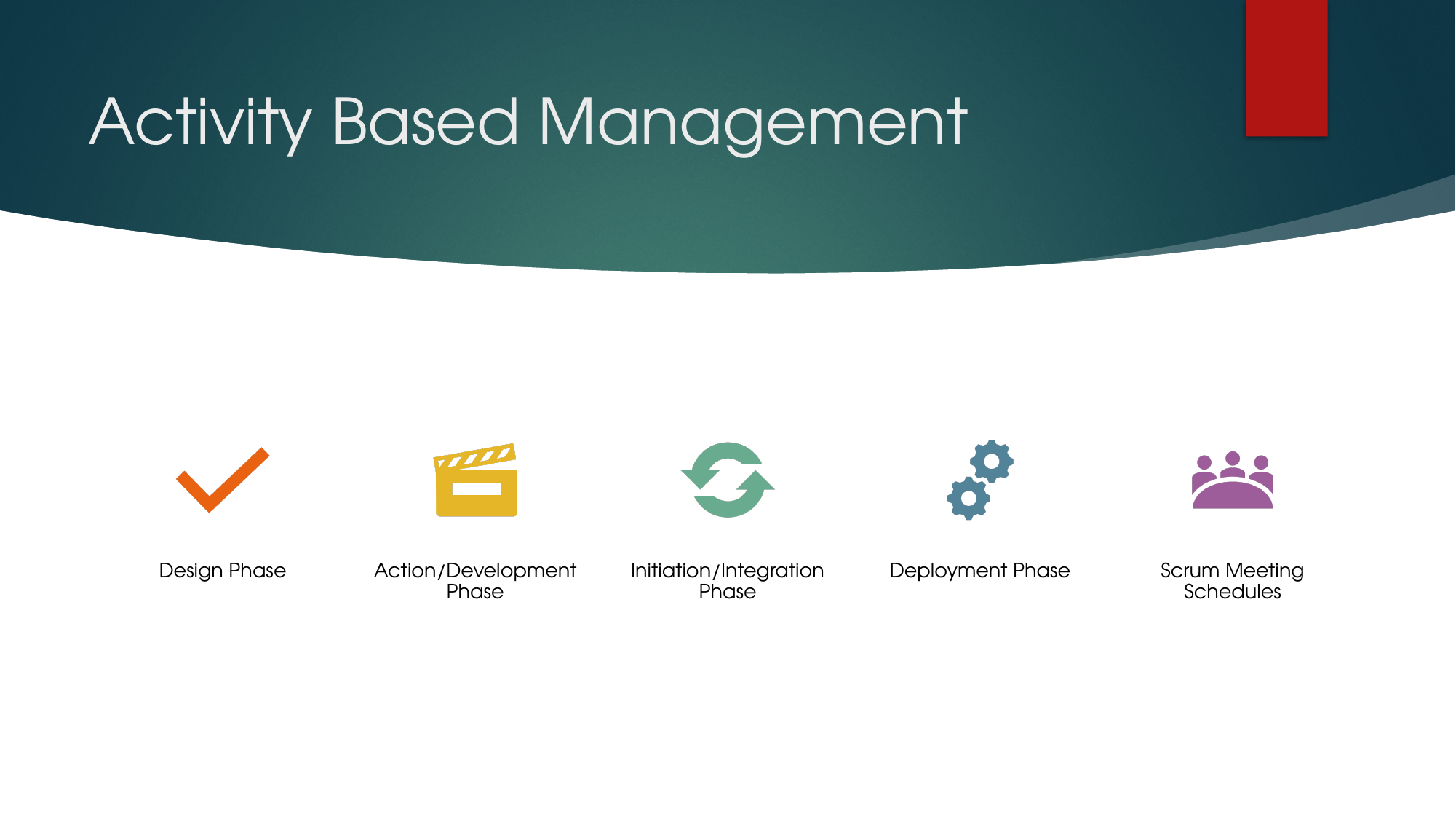

# Activity Based Management

Design Phase
Action/Development Phase
Initiation/Integration Phase
Deployment Phase
Scrum Meeting Schedules